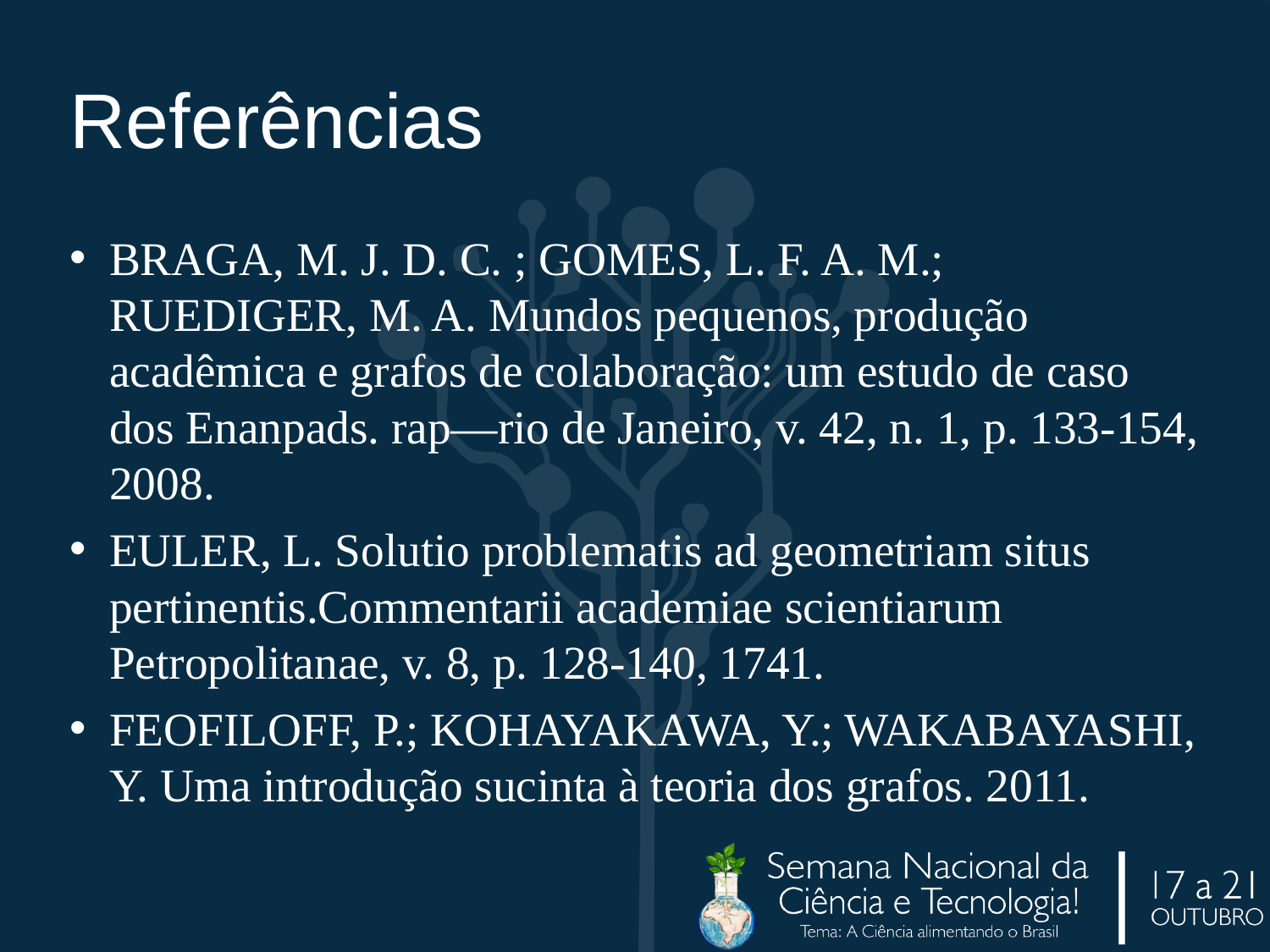

# Referências
BRAGA, M. J. D. C. ; GOMES, L. F. A. M.; RUEDIGER, M. A. Mundos pequenos, produção acadêmica e grafos de colaboração: um estudo de caso dos Enanpads. rap—rio de Janeiro, v. 42, n. 1, p. 133-154, 2008.
EULER, L. Solutio problematis ad geometriam situs pertinentis.Commentarii academiae scientiarum Petropolitanae, v. 8, p. 128-140, 1741.
FEOFILOFF, P.; KOHAYAKAWA, Y.; WAKABAYASHI, Y. Uma introdução sucinta à teoria dos grafos. 2011.